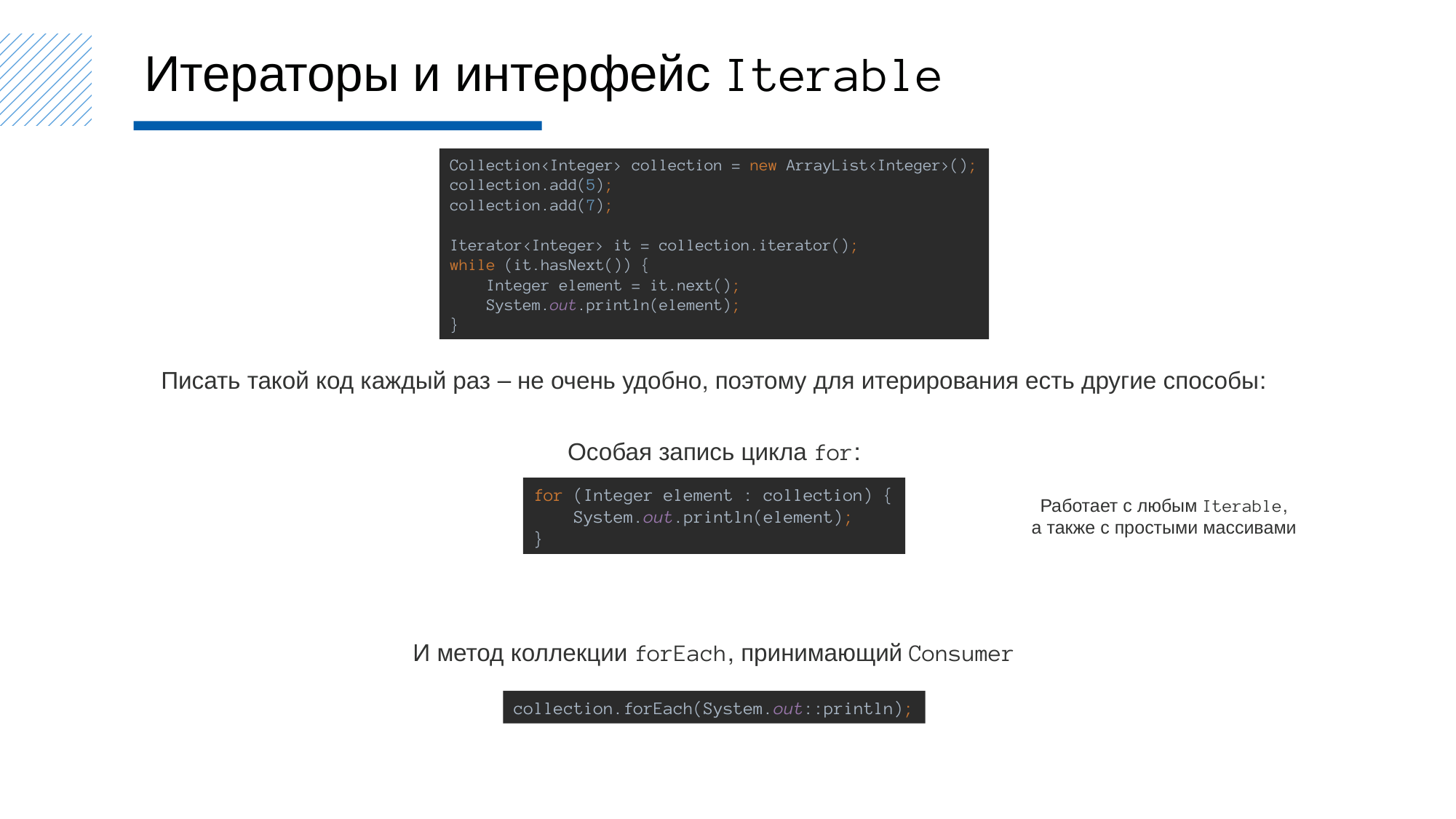

Итераторы и интерфейс Iterable
Collection<Integer> collection = new ArrayList<Integer>();
collection.add(5);
collection.add(7);
Iterator<Integer> it = collection.iterator();
while (it.hasNext()) {
    Integer element = it.next();
    System.out.println(element);
}
Писать такой код каждый раз – не очень удобно, поэтому для итерирования есть другие способы:
Особая запись цикла for:
for (Integer element : collection) {
    System.out.println(element);
}
Работает с любым Iterable,
а также с простыми массивами
И метод коллекции forEach, принимающий Consumer
collection.forEach(System.out::println);